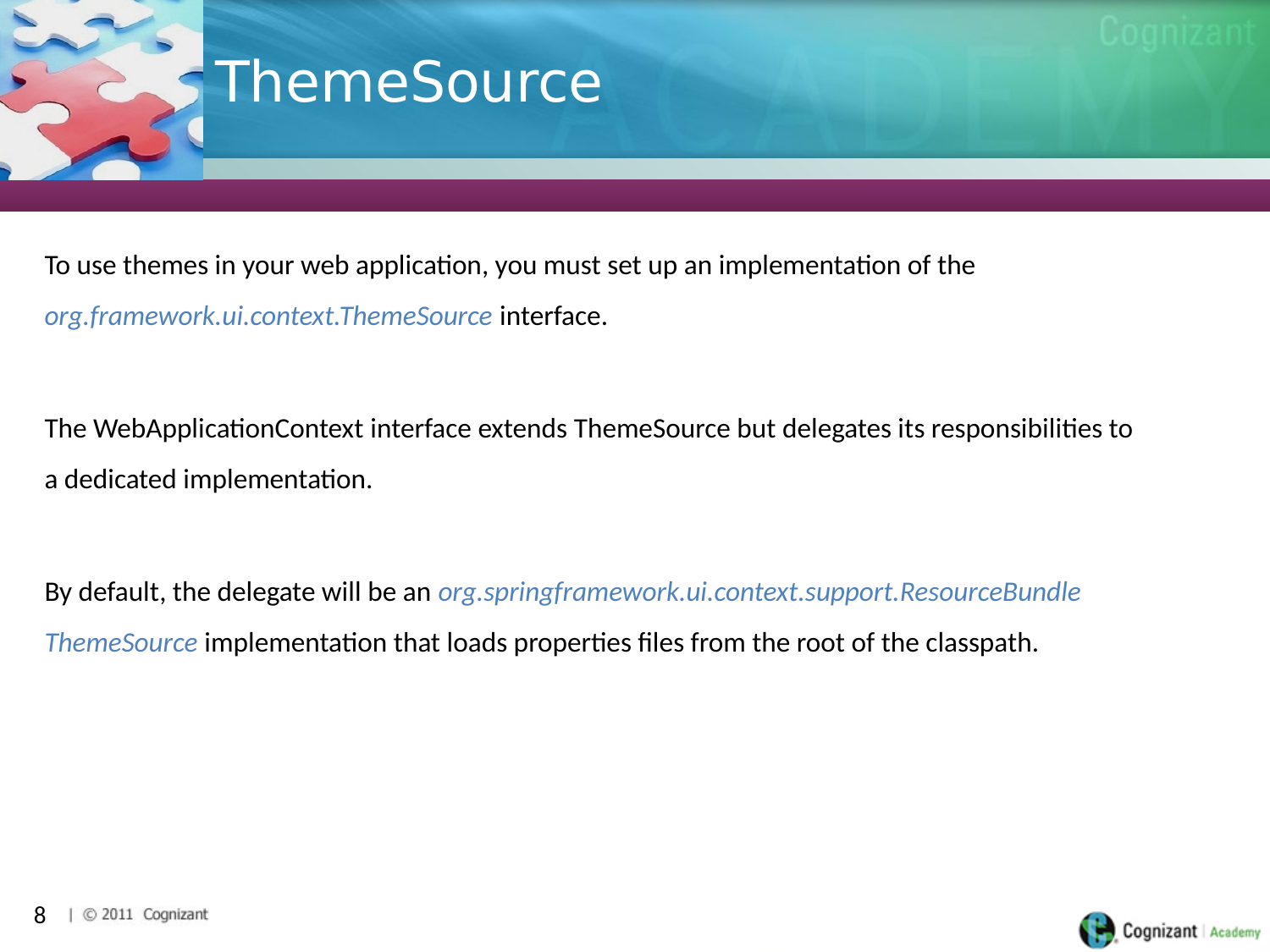

# ThemeSource
To use themes in your web application, you must set up an implementation of the org.framework.ui.context.ThemeSource interface.

The WebApplicationContext interface extends ThemeSource but delegates its responsibilities to a dedicated implementation.

By default, the delegate will be an org.springframework.ui.context.support.ResourceBundle ThemeSource implementation that loads properties files from the root of the classpath.
8